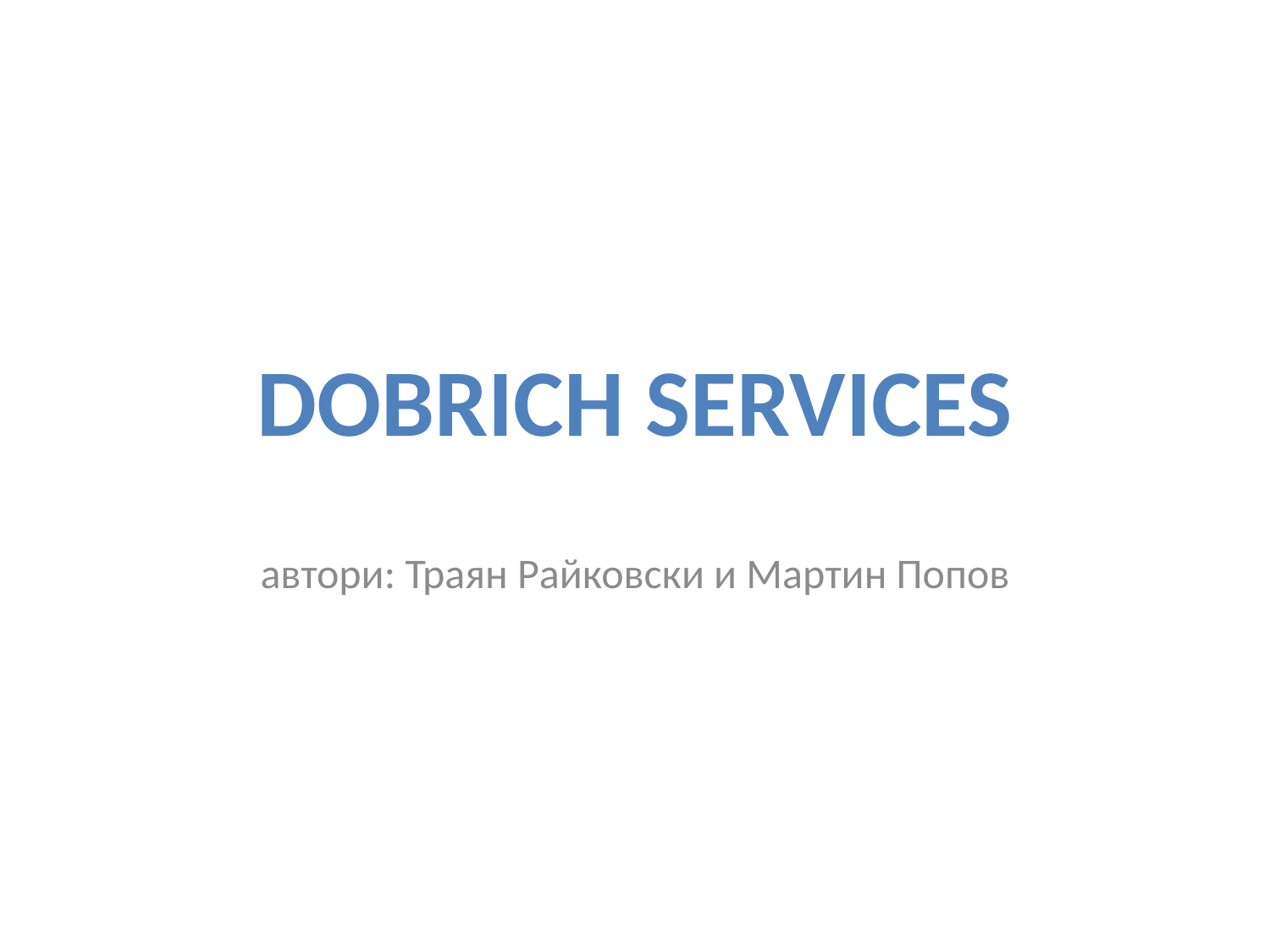

# Dobrich Services
автори: Траян Райковски и Мартин Попов